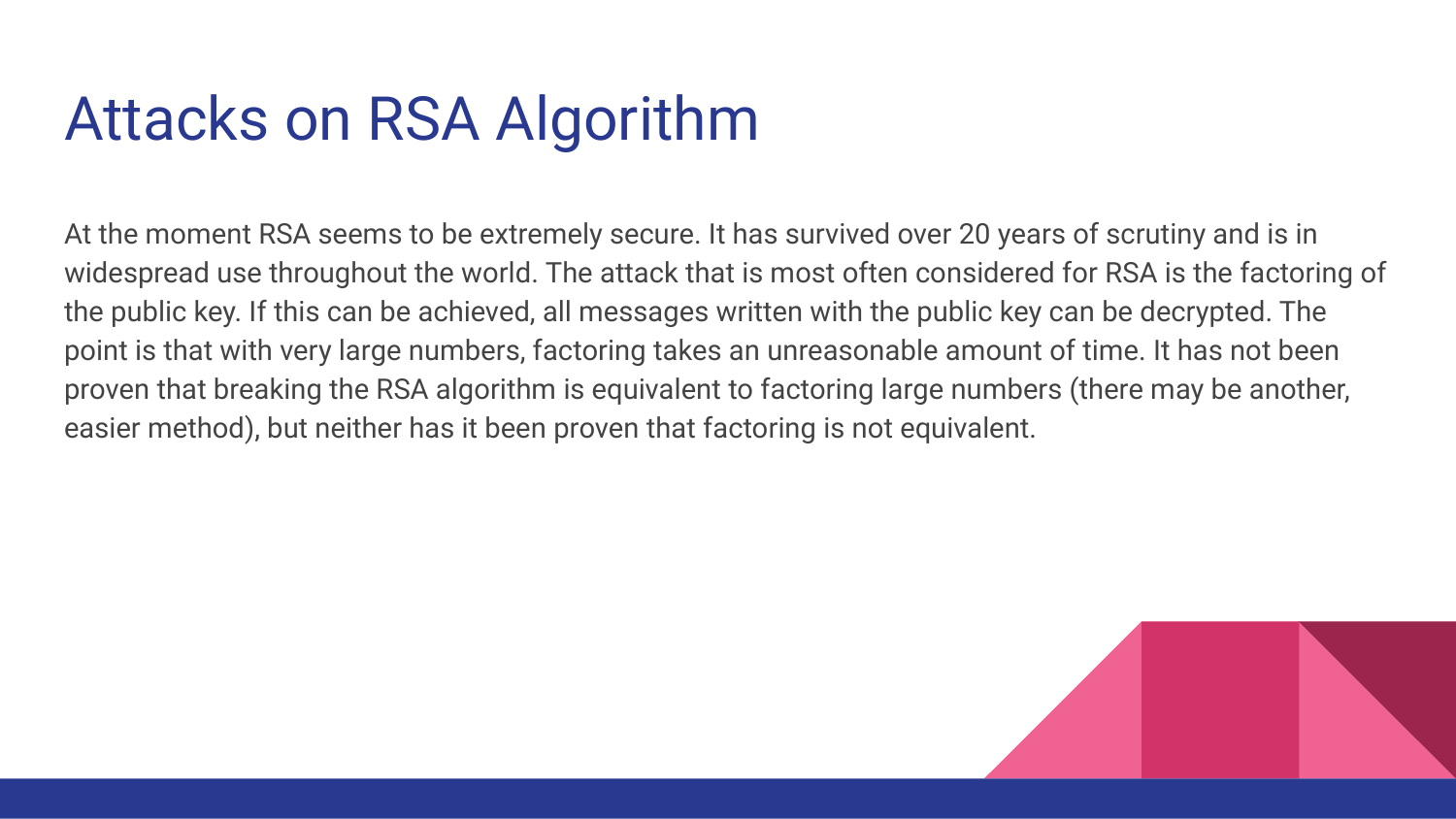

# Attacks on RSA Algorithm

At the moment RSA seems to be extremely secure. It has survived over 20 years of scrutiny and is in widespread use throughout the world. The attack that is most often considered for RSA is the factoring of the public key. If this can be achieved, all messages written with the public key can be decrypted. The point is that with very large numbers, factoring takes an unreasonable amount of time. It has not been proven that breaking the RSA algorithm is equivalent to factoring large numbers (there may be another, easier method), but neither has it been proven that factoring is not equivalent.